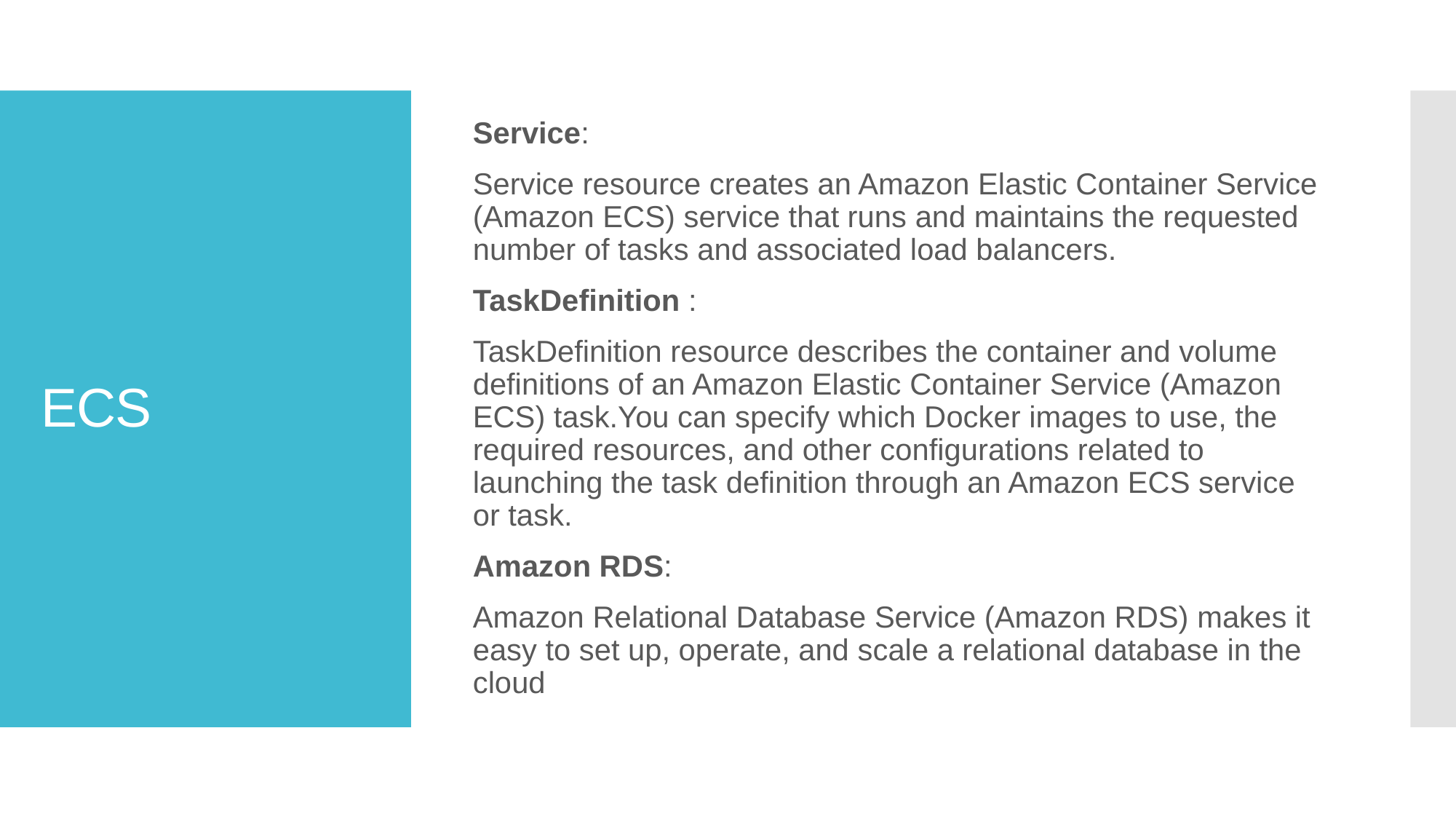

Service:
Service resource creates an Amazon Elastic Container Service (Amazon ECS) service that runs and maintains the requested number of tasks and associated load balancers.
TaskDefinition :
TaskDefinition resource describes the container and volume definitions of an Amazon Elastic Container Service (Amazon ECS) task.You can specify which Docker images to use, the required resources, and other configurations related to launching the task definition through an Amazon ECS service or task.
Amazon RDS:
Amazon Relational Database Service (Amazon RDS) makes it easy to set up, operate, and scale a relational database in the cloud
# ECS